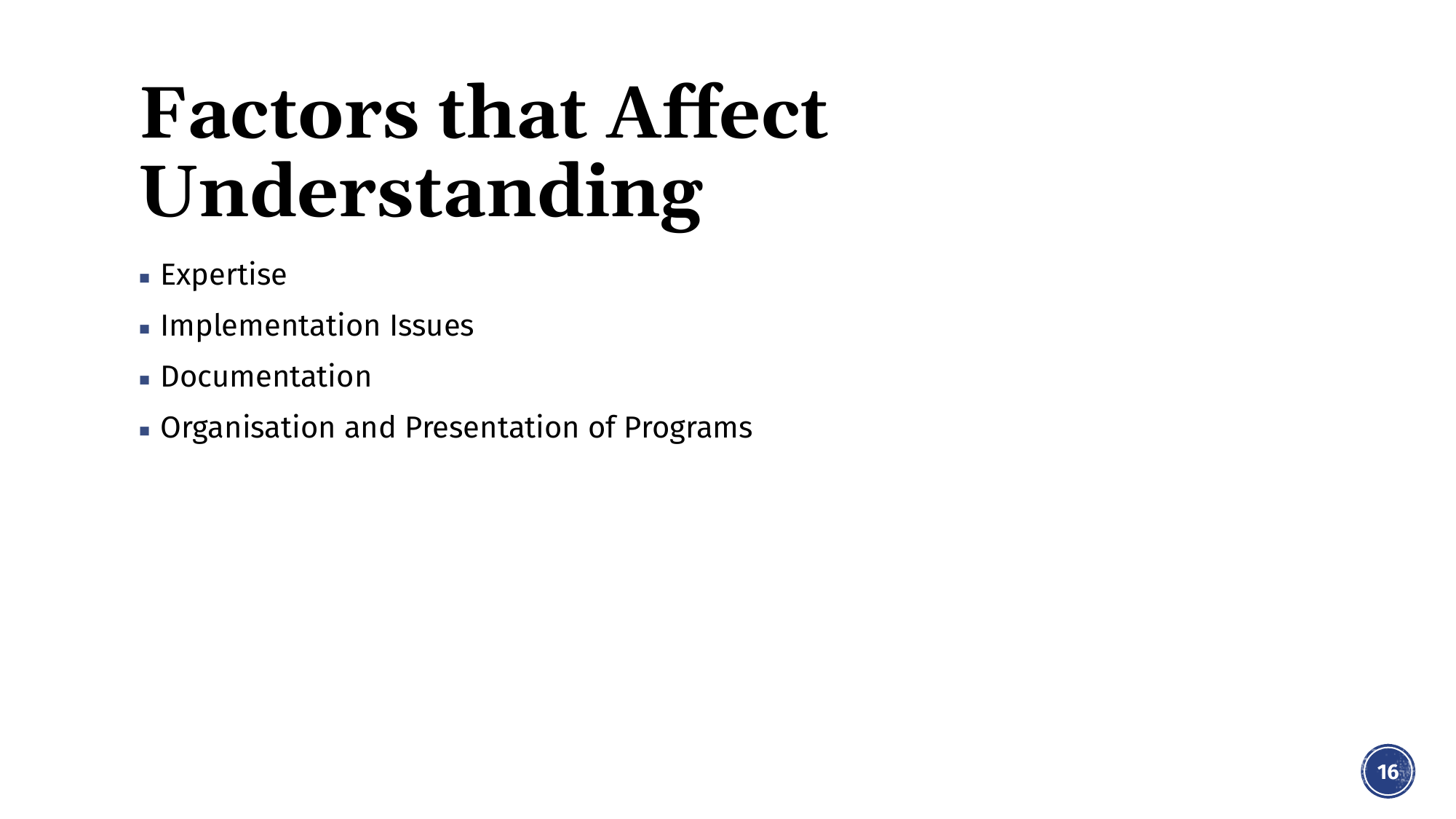

# Factors that Affect Understanding
Expertise
Implementation Issues
Documentation
Organisation and Presentation of Programs
16